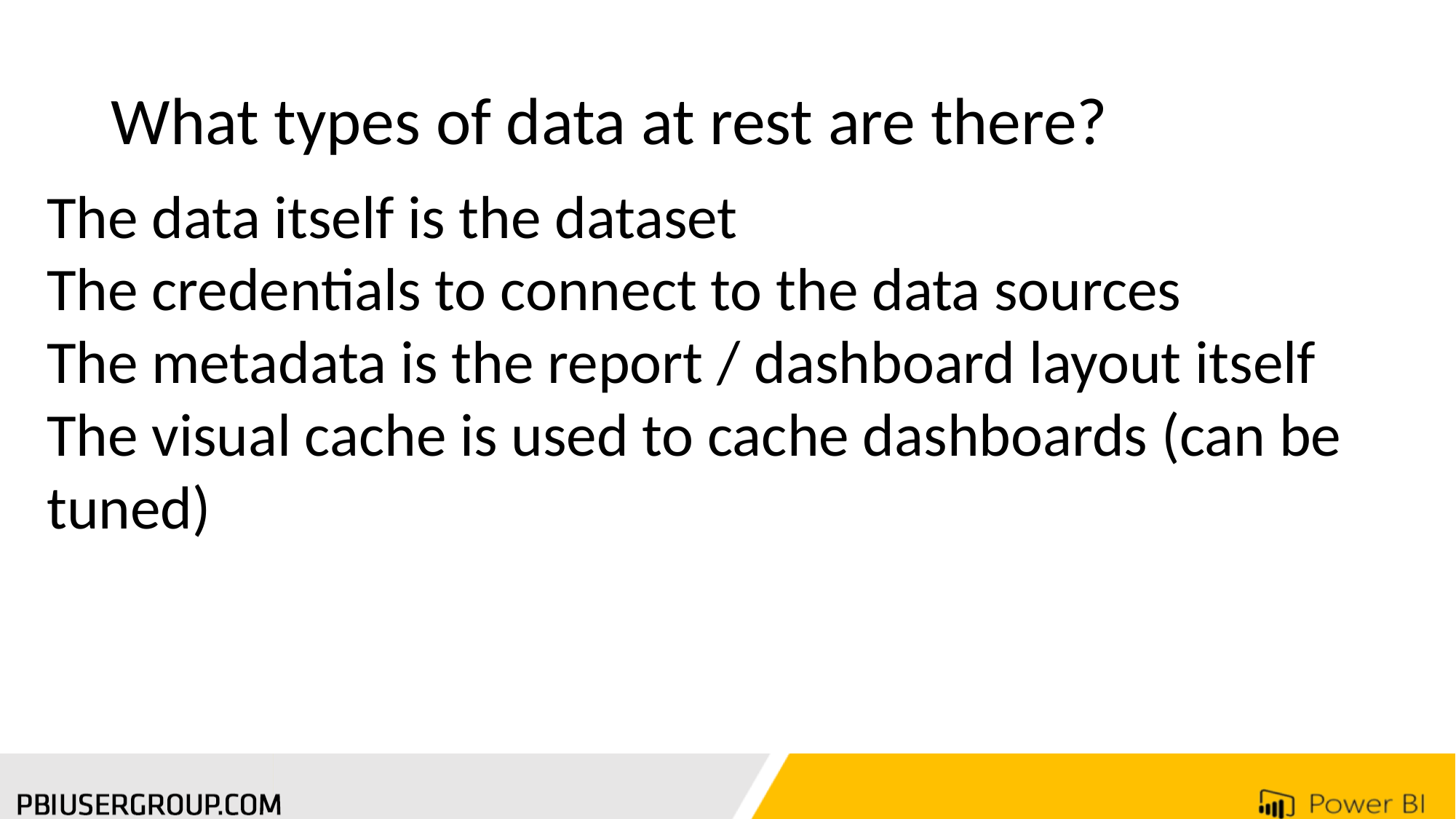

# What types of data at rest are there?
The data itself is the dataset
The credentials to connect to the data sources
The metadata is the report / dashboard layout itself
The visual cache is used to cache dashboards (can be tuned)